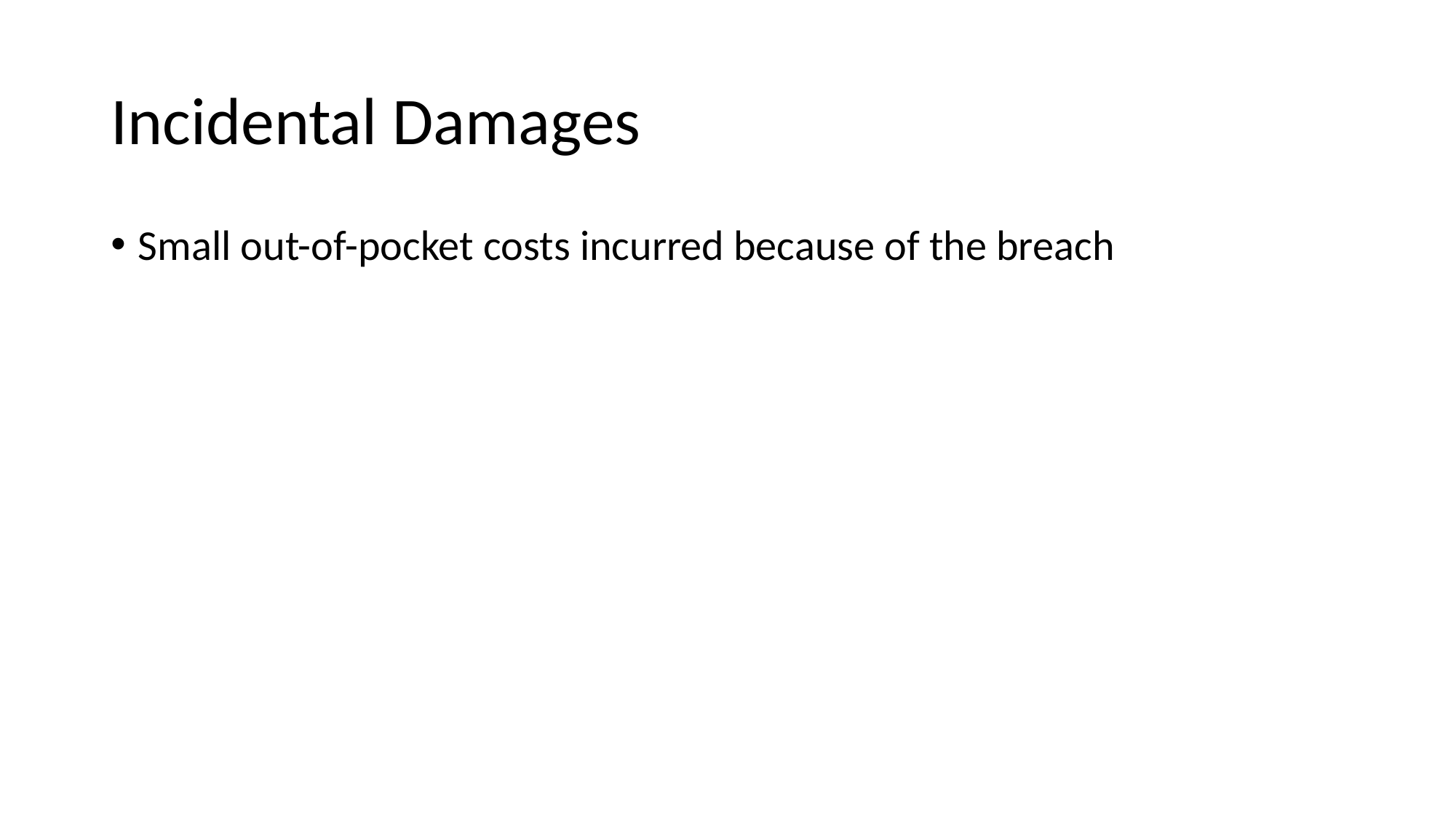

# Incidental Damages
Small out-of-pocket costs incurred because of the breach